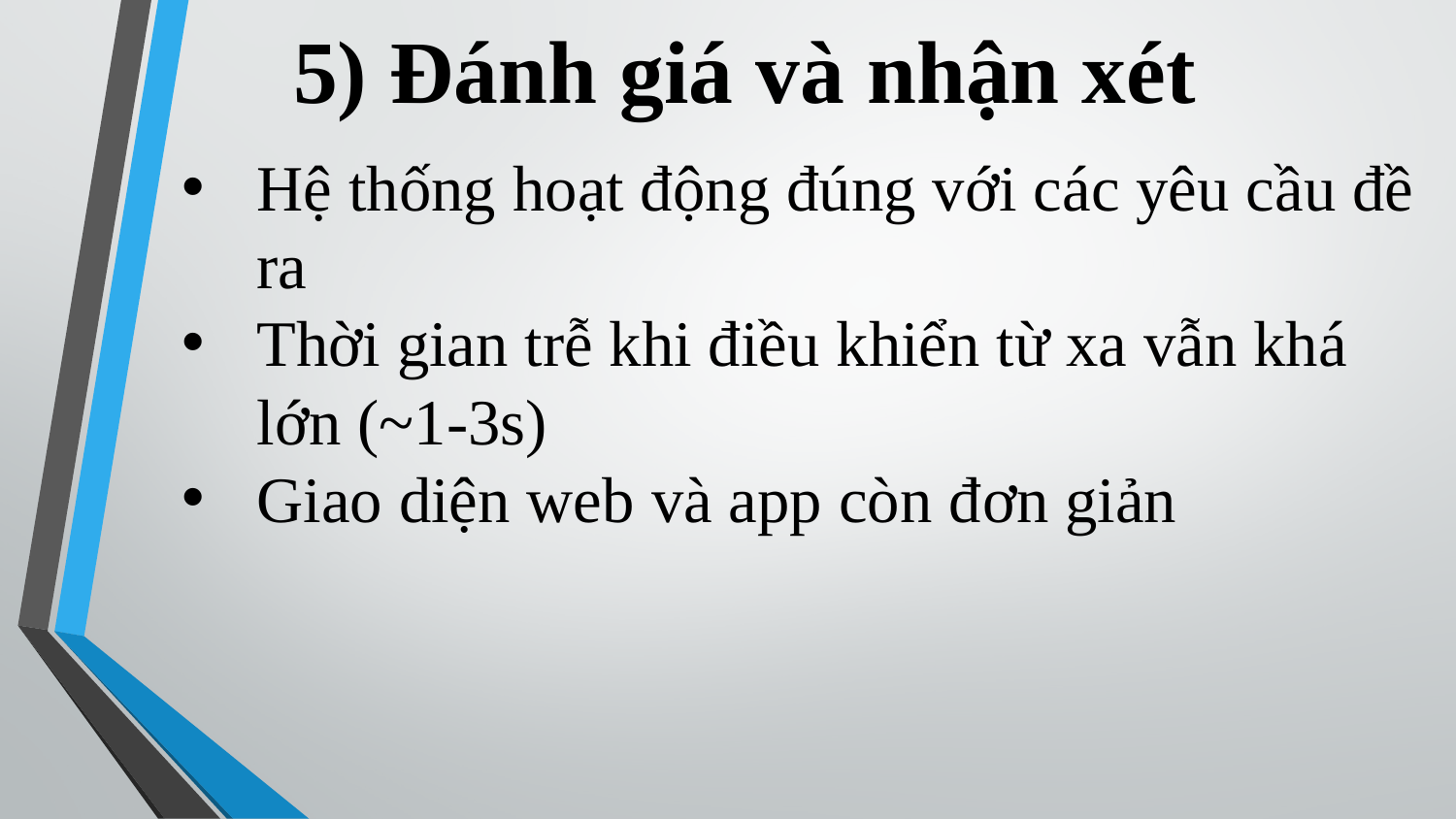

# 5) Đánh giá và nhận xét
Hệ thống hoạt động đúng với các yêu cầu đề ra
Thời gian trễ khi điều khiển từ xa vẫn khá lớn (~1-3s)
Giao diện web và app còn đơn giản